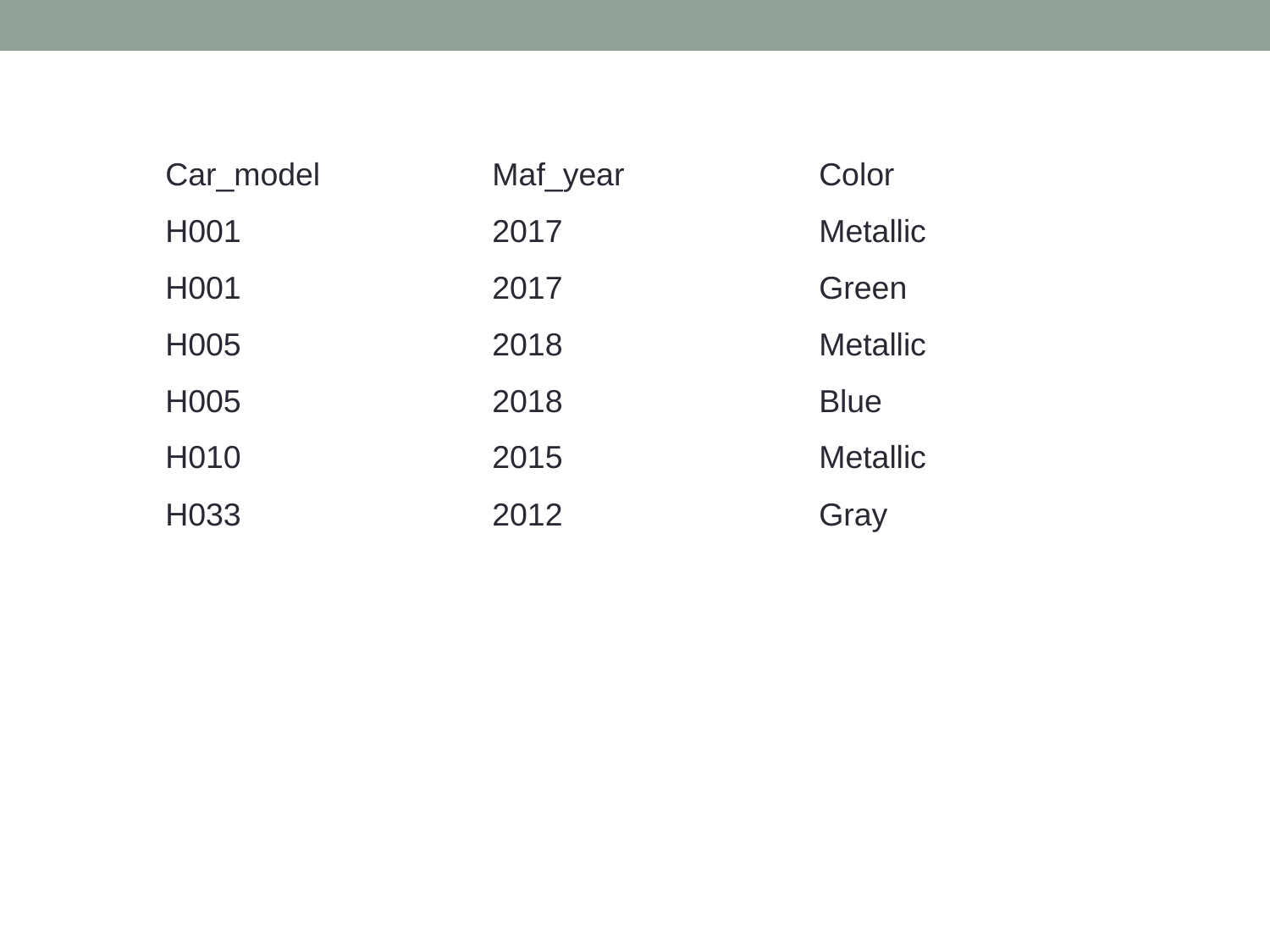

| Car\_model | Maf\_year | Color |
| --- | --- | --- |
| H001 | 2017 | Metallic |
| H001 | 2017 | Green |
| H005 | 2018 | Metallic |
| H005 | 2018 | Blue |
| H010 | 2015 | Metallic |
| H033 | 2012 | Gray |